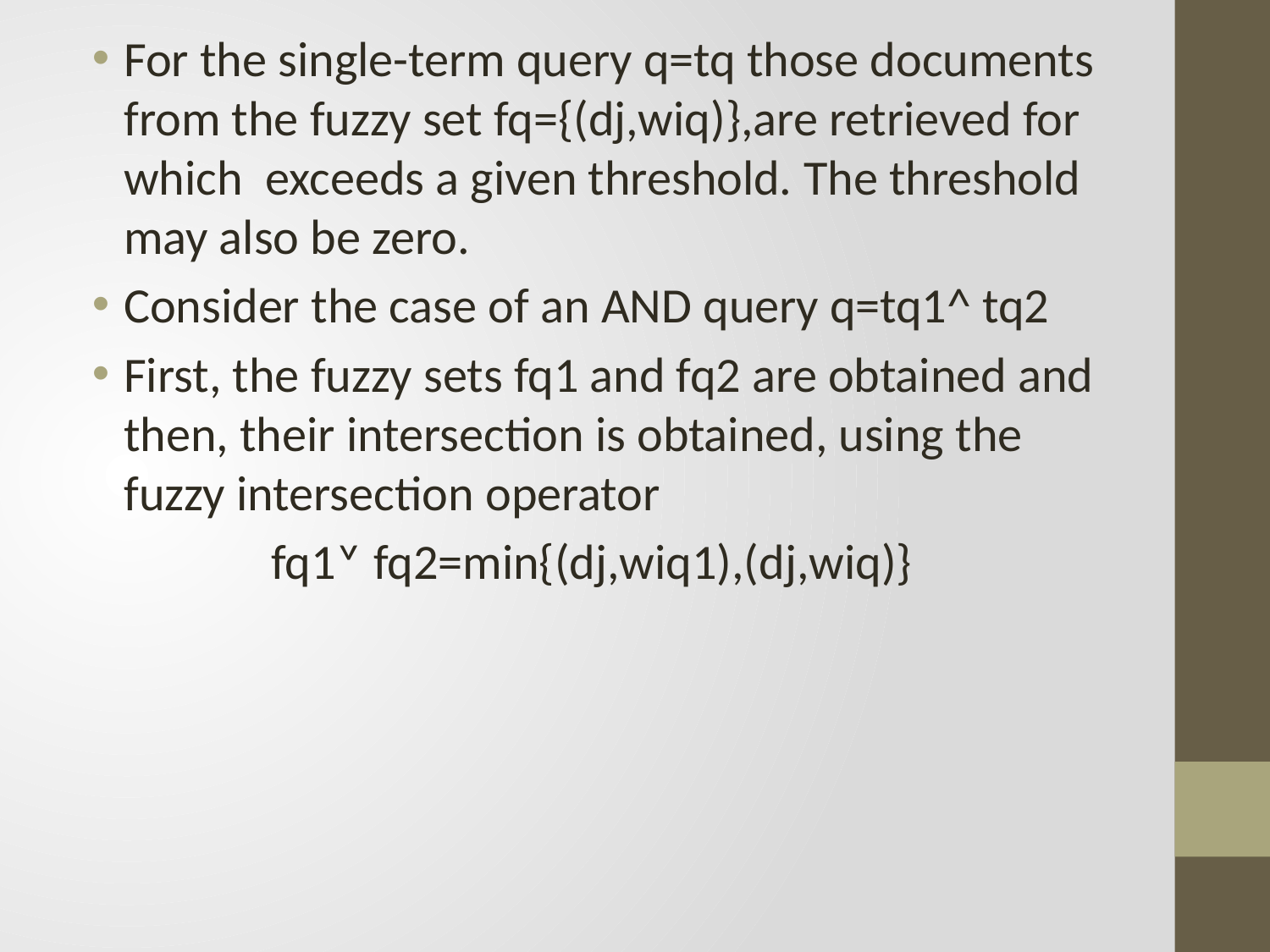

For the single-term query q=tq those documents from the fuzzy set fq={(dj,wiq)},are retrieved for which  exceeds a given threshold. The threshold may also be zero.
Consider the case of an AND query q=tq1^ tq2
First, the fuzzy sets fq1 and fq2 are obtained and then, their intersection is obtained, using the fuzzy intersection operator
                fq1˅ fq2=min{(dj,wiq1),(dj,wiq)}